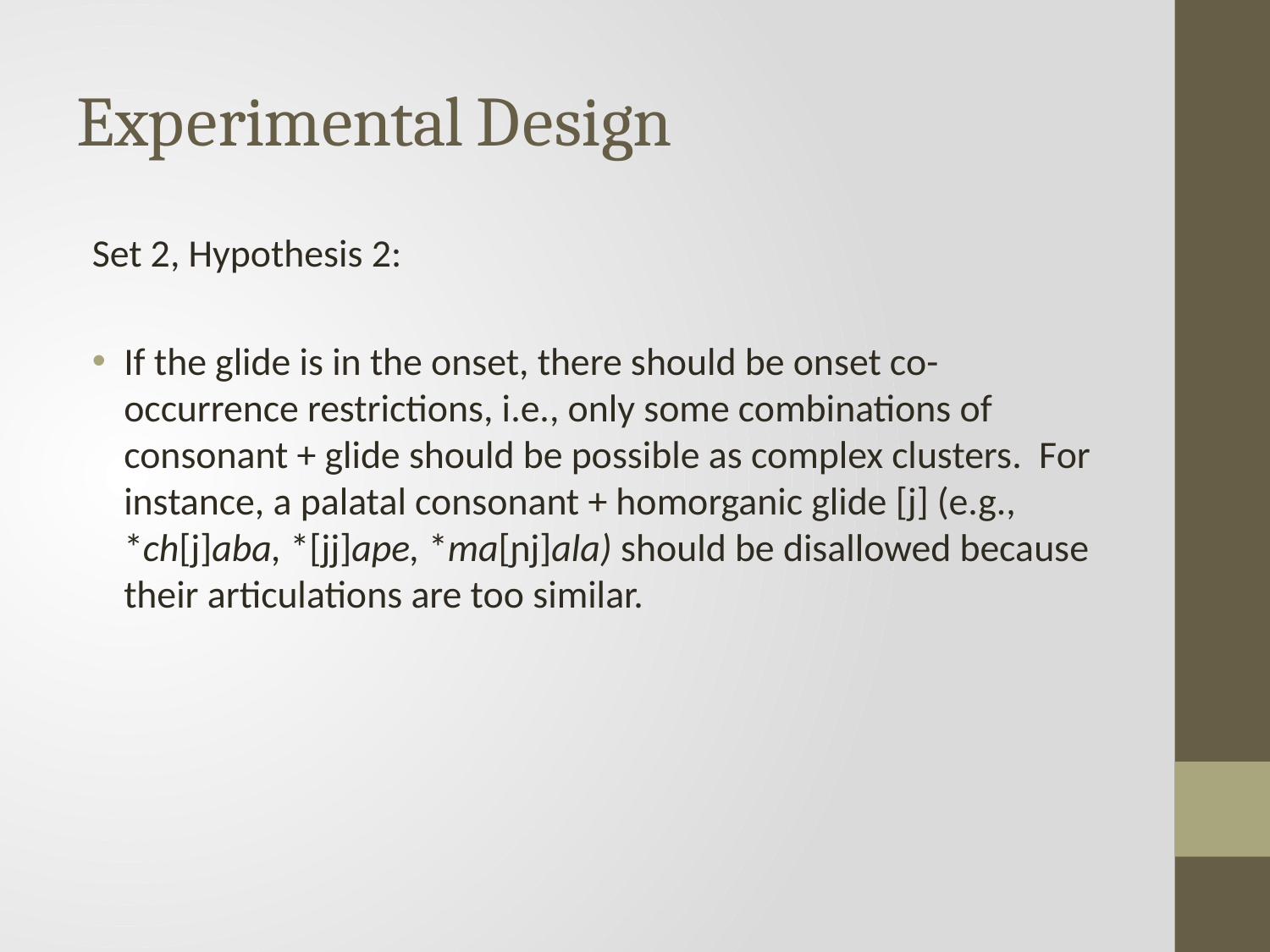

# Experimental Design
Set 2, Hypothesis 2:

If the glide is in the onset, there should be onset co-occurrence restrictions, i.e., only some combinations of consonant + glide should be possible as complex clusters.  For instance, a palatal consonant + homorganic glide [j] (e.g., *ch[j]aba, *[jj]ape, *ma[ɲj]ala) should be disallowed because their articulations are too similar.